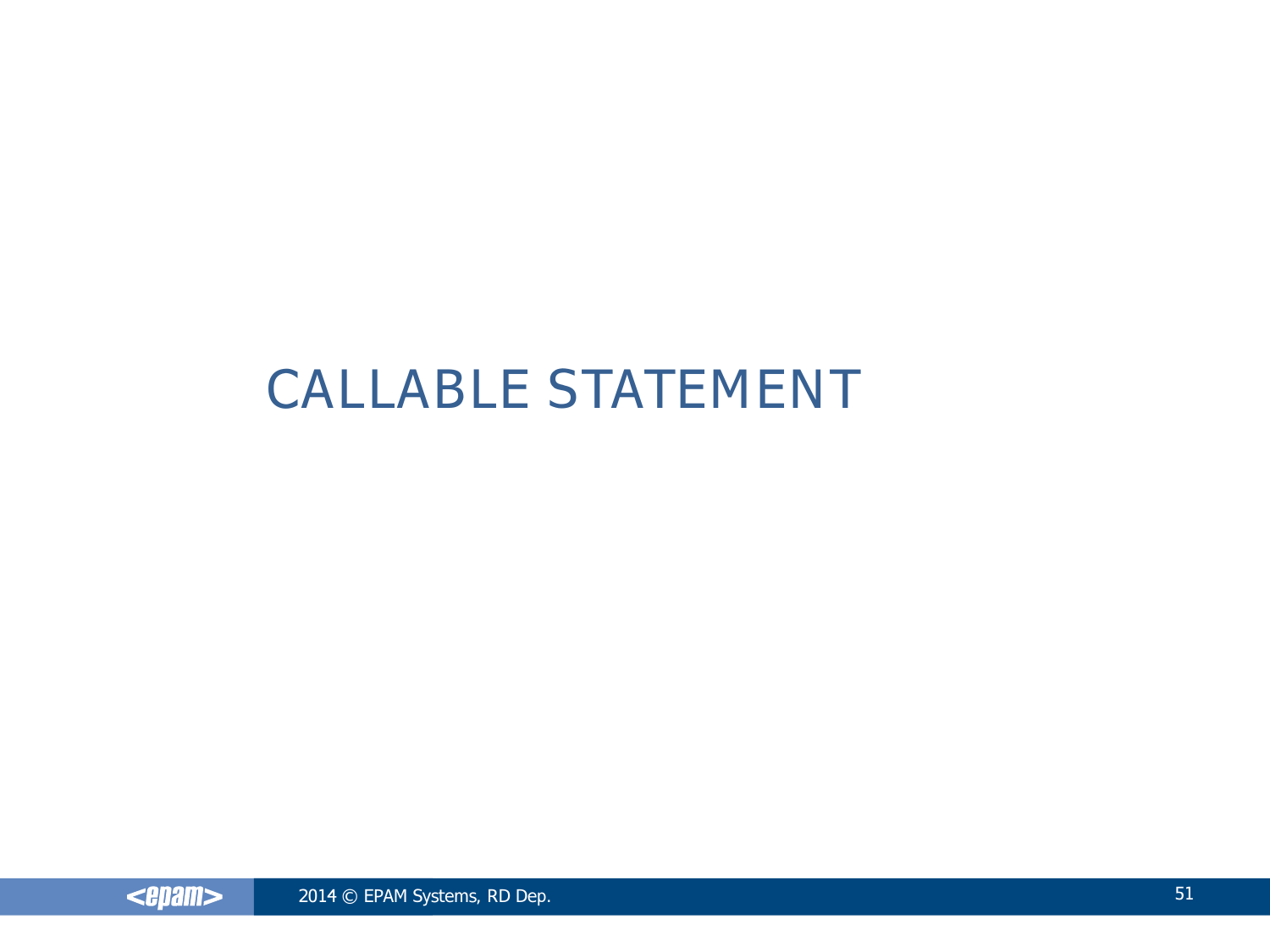

# Callable statement
51
2014 © EPAM Systems, RD Dep.